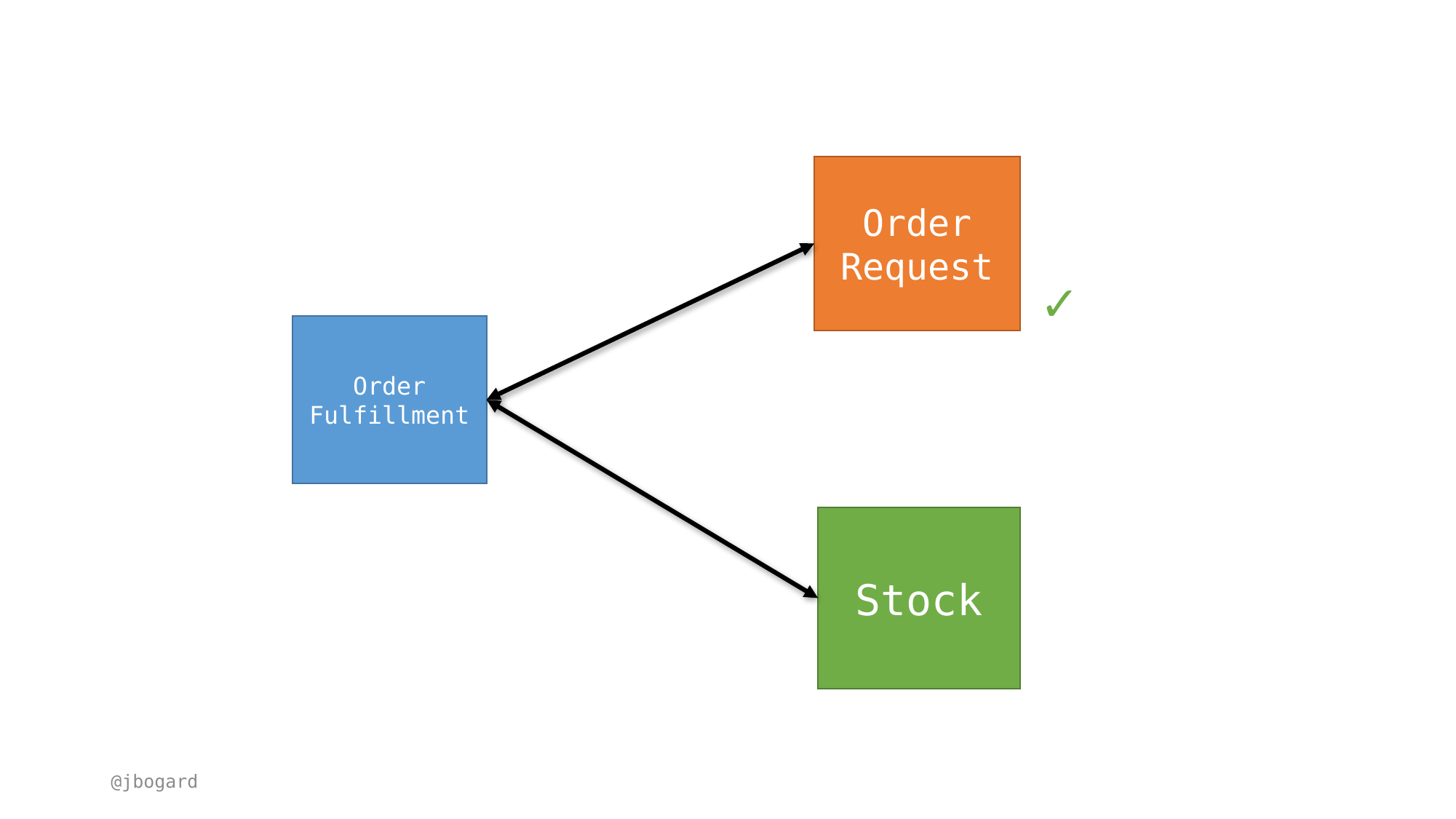

Order Request
✓
Order Fulfillment
Stock
@jbogard